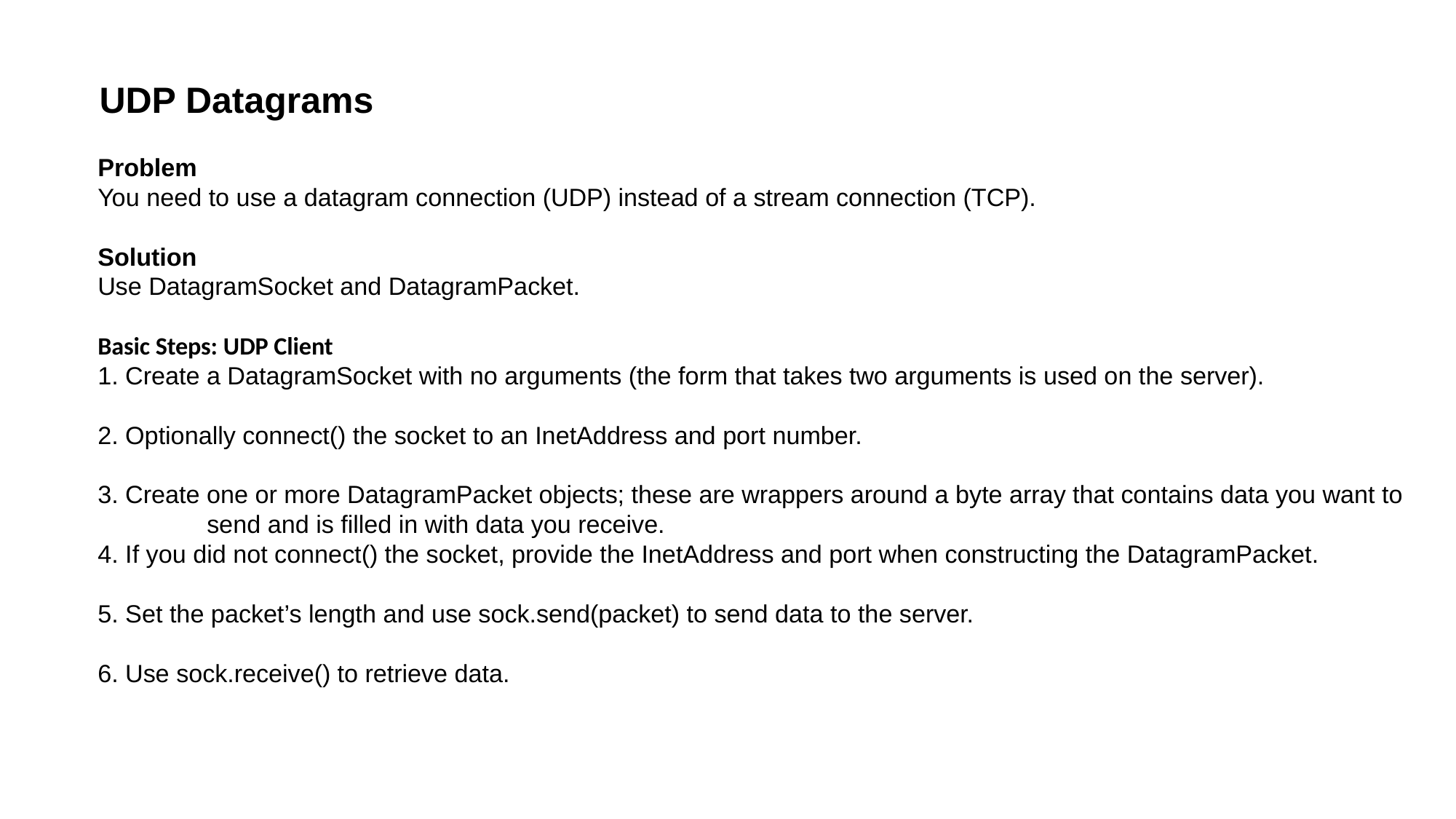

UDP Datagrams
Problem
You need to use a datagram connection (UDP) instead of a stream connection (TCP).

Solution
Use DatagramSocket and DatagramPacket.

Basic Steps: UDP Client
1. Create a DatagramSocket with no arguments (the form that takes two arguments is used on the server).

2. Optionally connect() the socket to an InetAddress and port number.

3. Create one or more DatagramPacket objects; these are wrappers around a byte array that contains data you want to   	send and is filled in with data you receive.
4. If you did not connect() the socket, provide the InetAddress and port when constructing the DatagramPacket.

5. Set the packet’s length and use sock.send(packet) to send data to the server.

6. Use sock.receive() to retrieve data.